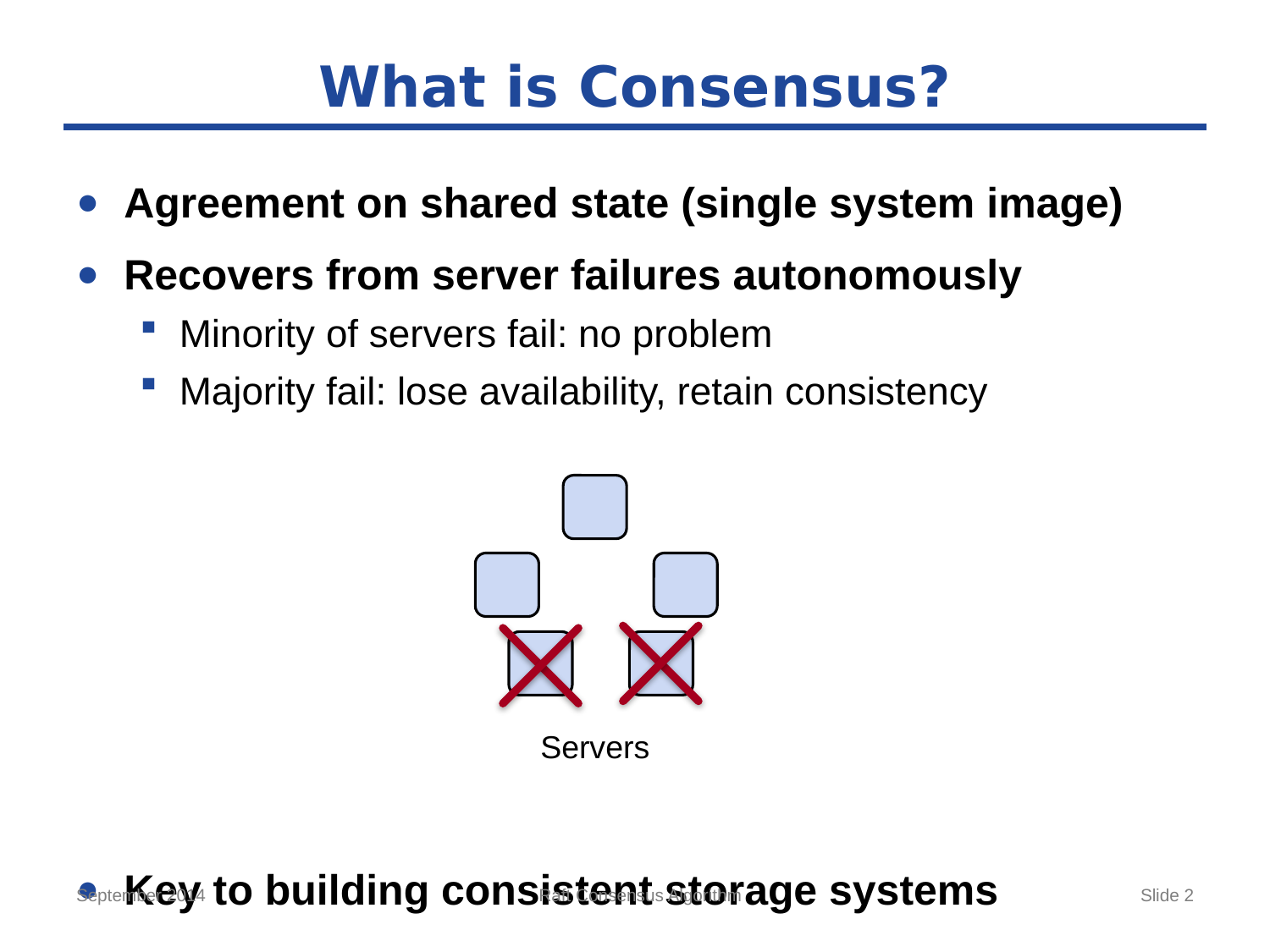

# What is Consensus?
Agreement on shared state (single system image)
Recovers from server failures autonomously
Minority of servers fail: no problem
Majority fail: lose availability, retain consistency

Key to building consistent storage systems

Servers
September 2014
Raft Consensus Algorithm
Slide 2